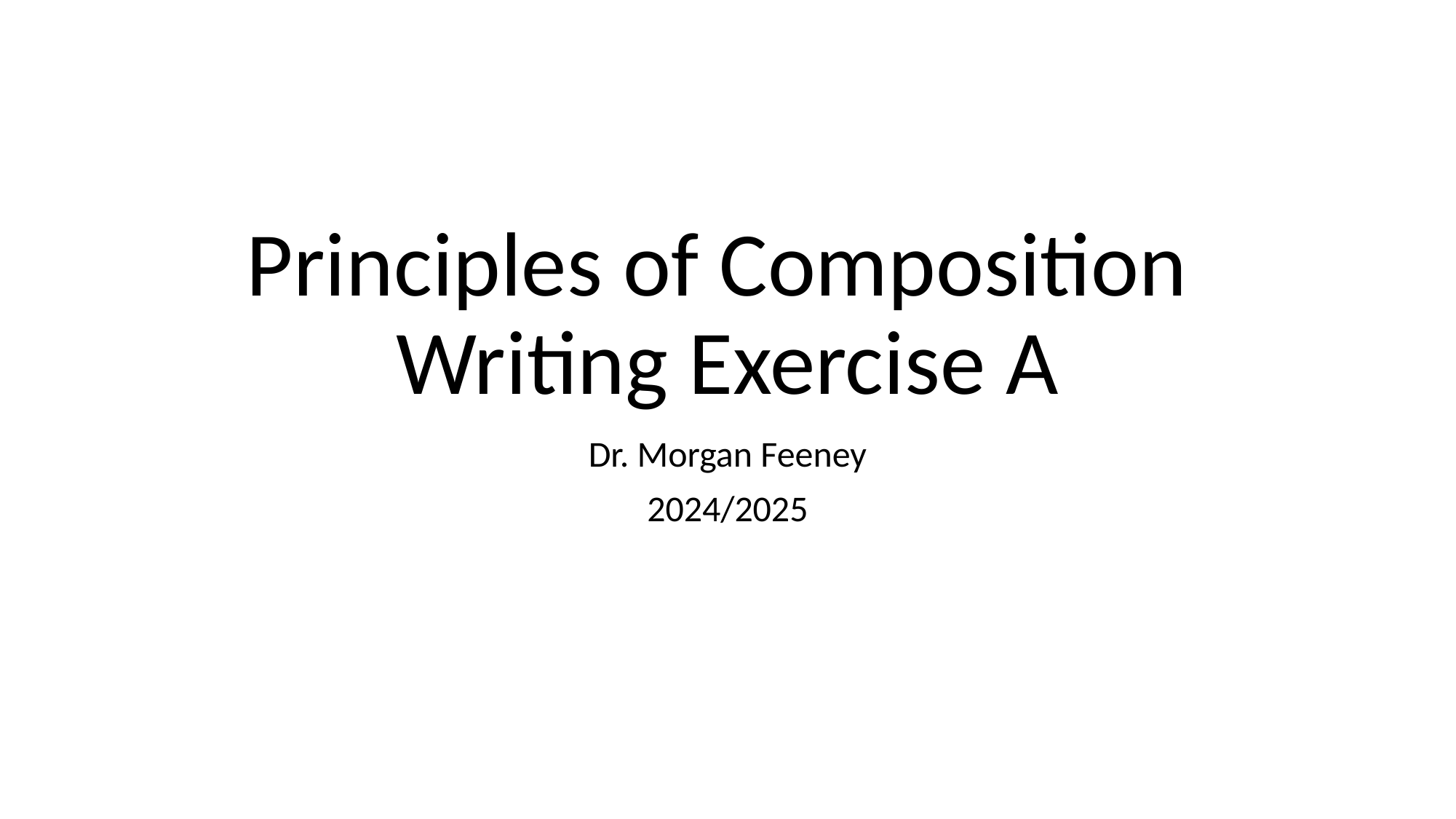

# Principles of Composition Writing Exercise A
Dr. Morgan Feeney
2024/2025